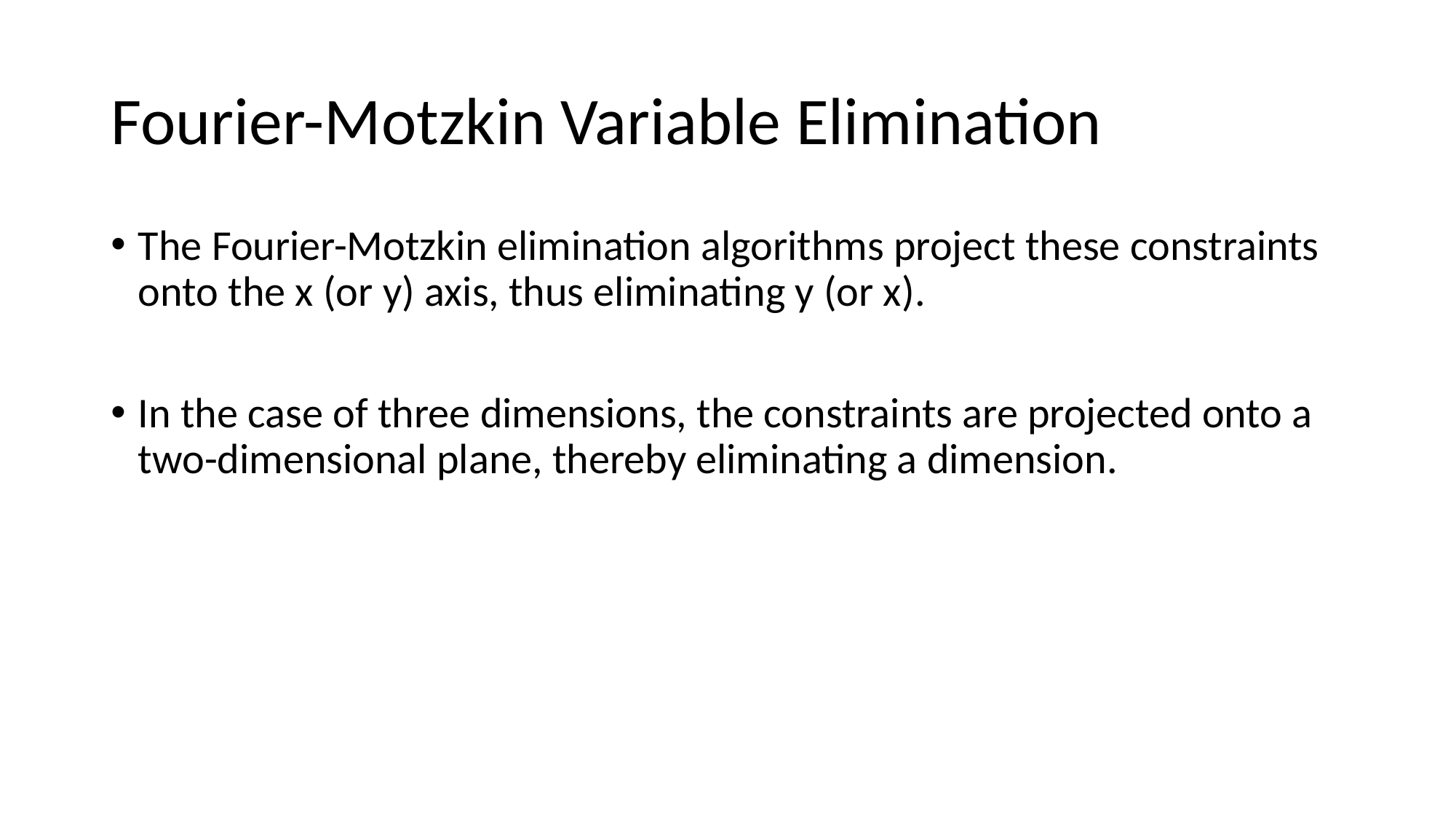

# Fourier-Motzkin Variable Elimination
The Fourier-Motzkin elimination algorithms project these constraints onto the x (or y) axis, thus eliminating y (or x).

In the case of three dimensions, the constraints are projected onto a two-dimensional plane, thereby eliminating a dimension.